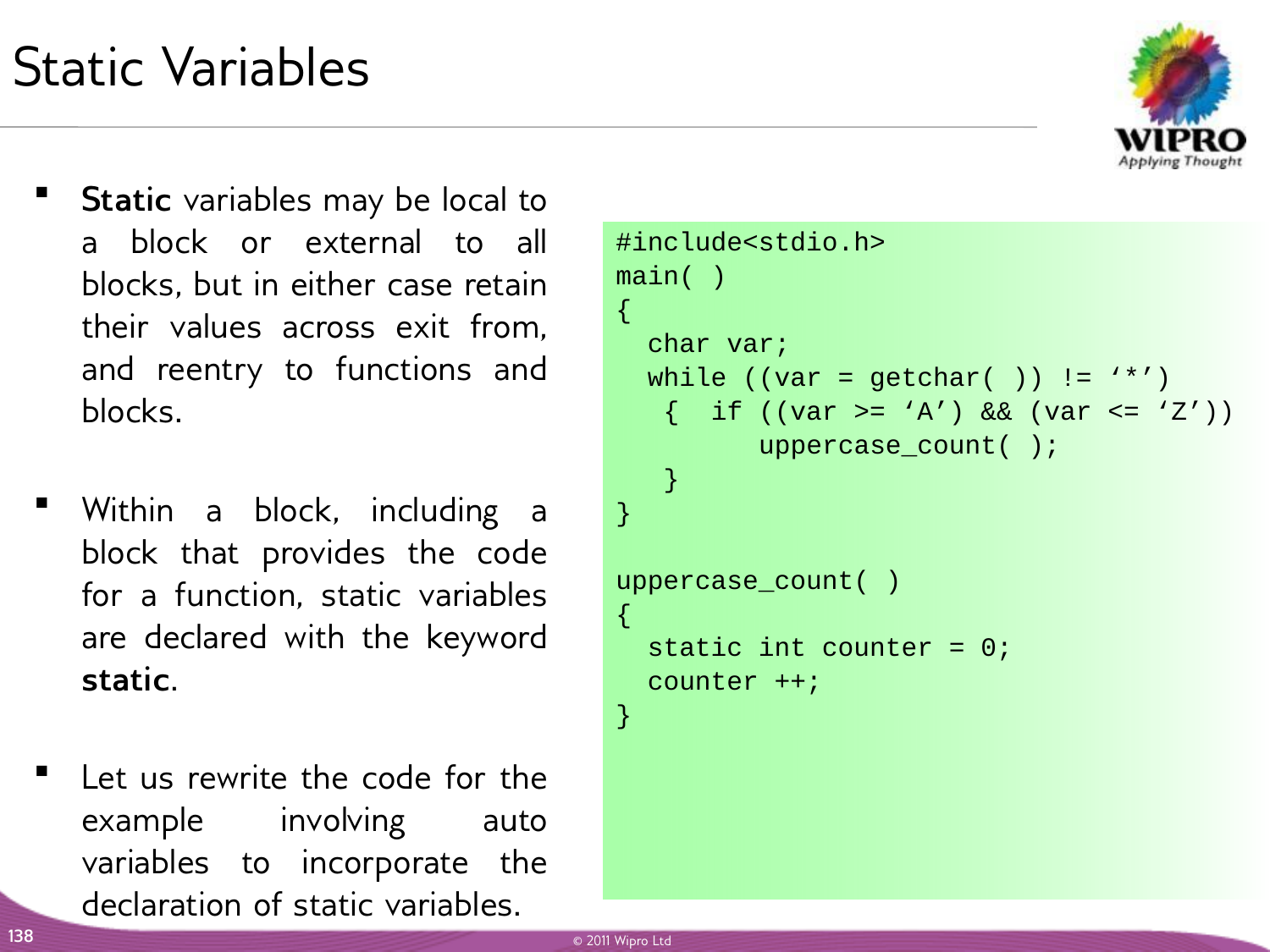

Static Variables
Static variables may be local to a block or external to all blocks, but in either case retain their values across exit from, and reentry to functions and blocks.

Within a block, including a block that provides the code for a function, static variables are declared with the keyword static.

Let us rewrite the code for the example involving auto variables to incorporate the declaration of static variables.

#include<stdio.h>
main( )
{
  char var;
  while ((var = getchar( )) != ‘*’)
   {  if ((var >= ‘A’) && (var <= ‘Z’))
         uppercase_count( );
   }
}

uppercase_count( )
{
  static int counter = 0;
  counter ++;
}